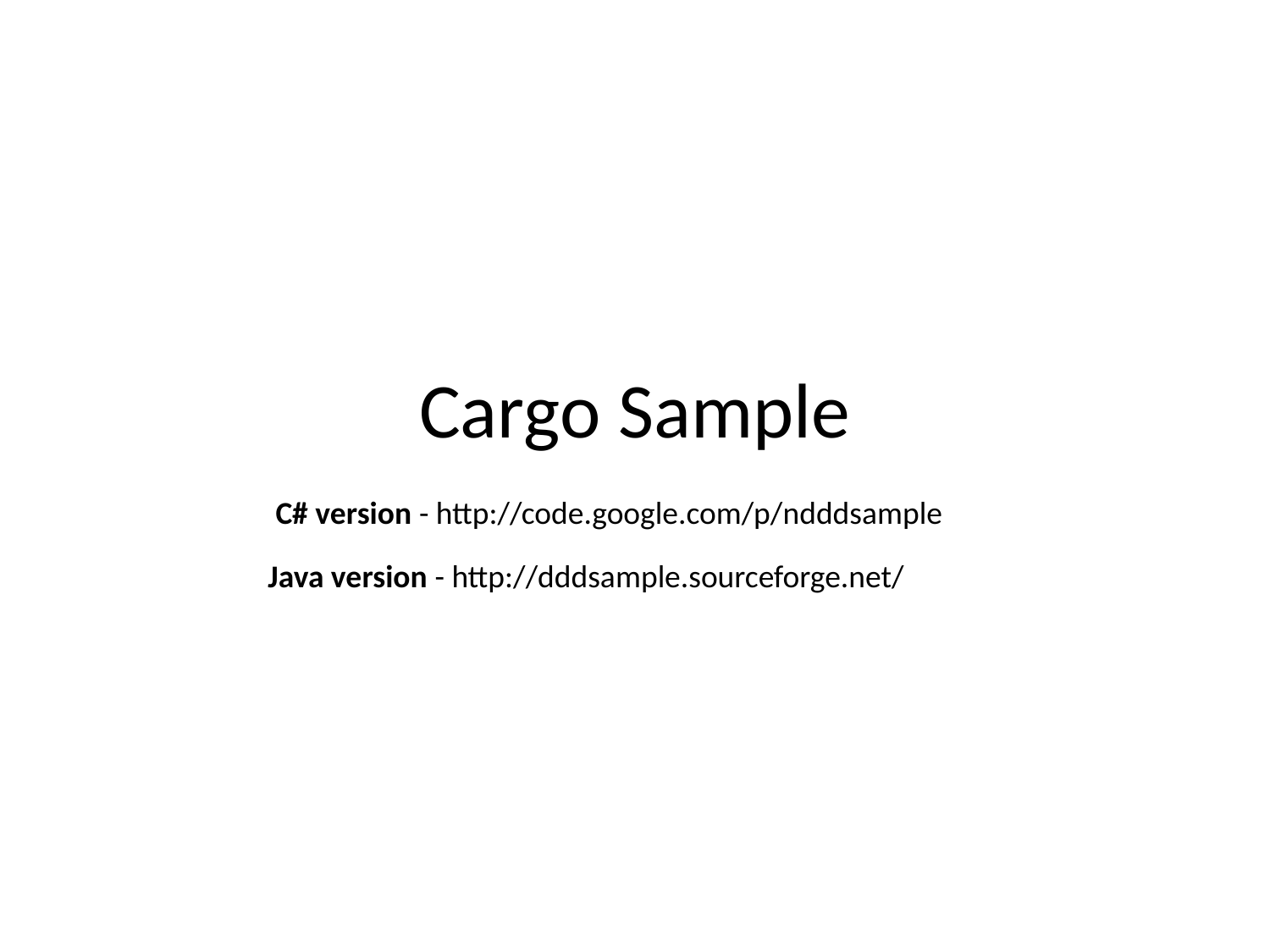

# Cargo Sample
C# version - http://code.google.com/p/ndddsample
Java version - http://dddsample.sourceforge.net/